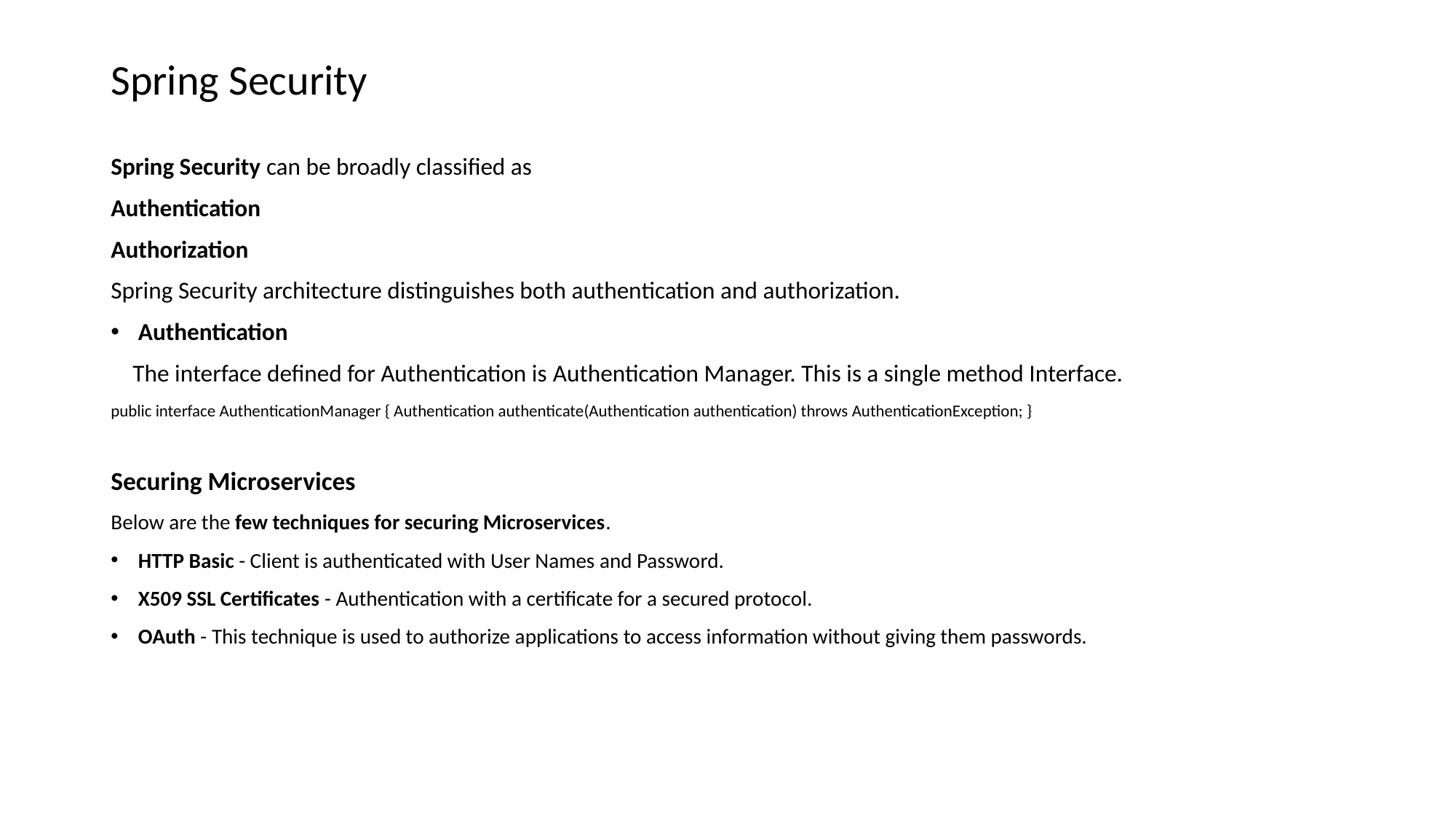

# Spring Security
Spring Security can be broadly classified as
Authentication
Authorization
Spring Security architecture distinguishes both authentication and authorization.
Authentication
    The interface defined for Authentication is Authentication Manager. This is a single method Interface.
public interface AuthenticationManager { Authentication authenticate(Authentication authentication) throws AuthenticationException; }

Securing Microservices
Below are the few techniques for securing Microservices.
HTTP Basic - Client is authenticated with User Names and Password.
X509 SSL Certificates - Authentication with a certificate for a secured protocol.
OAuth - This technique is used to authorize applications to access information without giving them passwords.